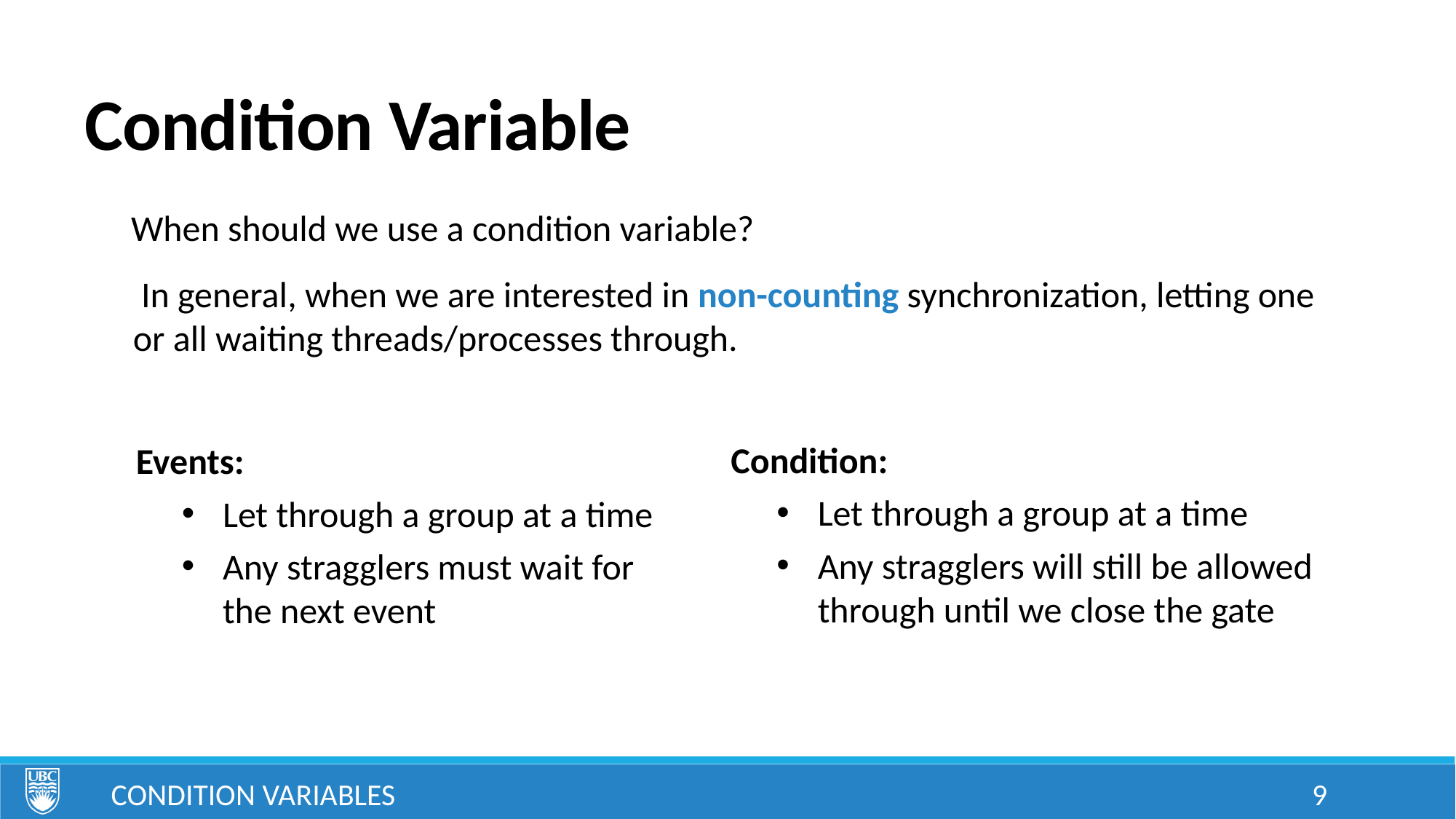

# Condition Variable
When should we use a condition variable?
 In general, when we are interested in non-counting synchronization, letting one or all waiting threads/processes through.
Condition:
Let through a group at a time
Any stragglers will still be allowed through until we close the gate
Events:
Let through a group at a time
Any stragglers must wait for the next event

Condition Variables
9